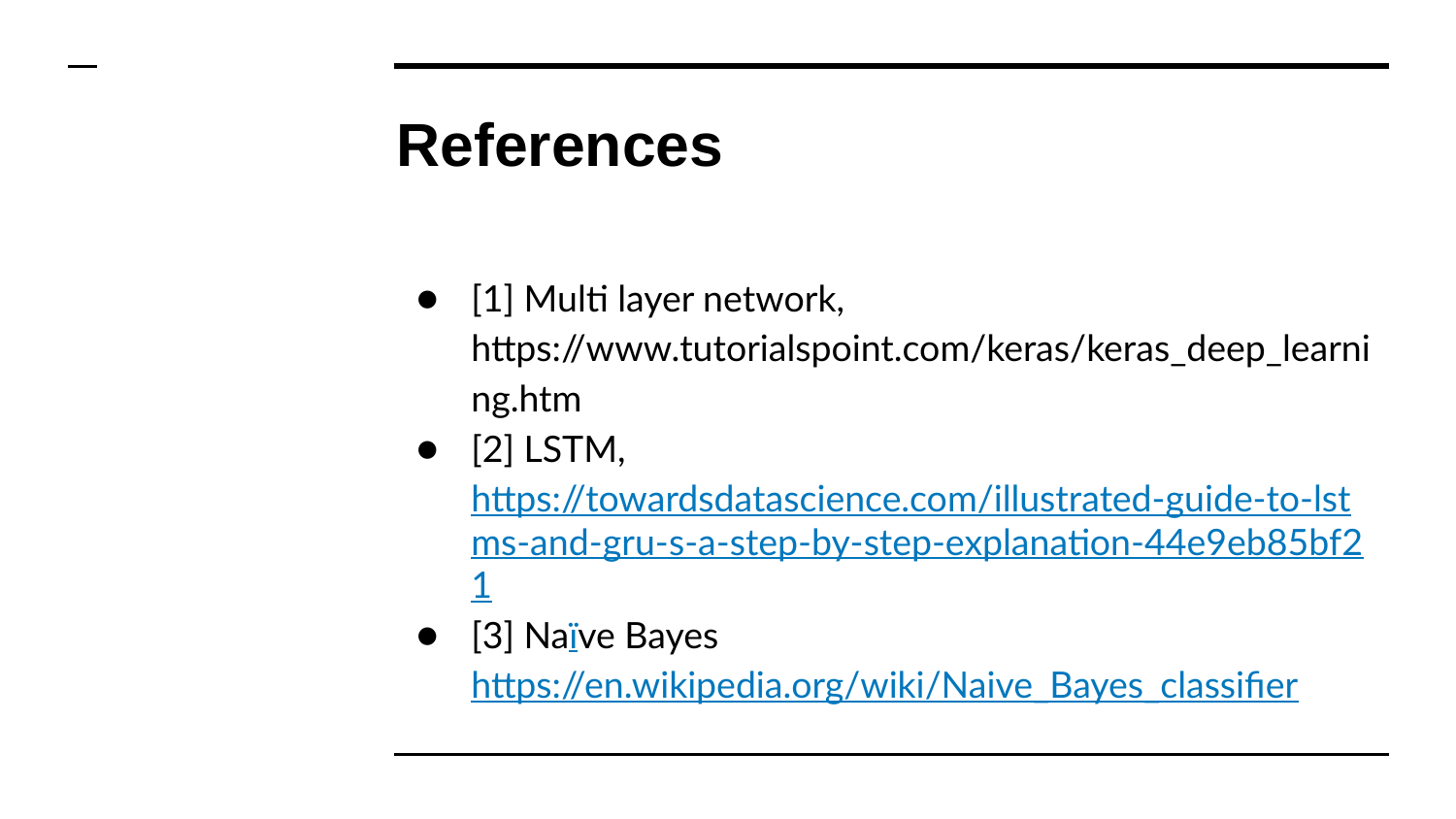

# References
[1] Multi layer network, https://www.tutorialspoint.com/keras/keras_deep_learning.htm
[2] LSTM, https://towardsdatascience.com/illustrated-guide-to-lstms-and-gru-s-a-step-by-step-explanation-44e9eb85bf21
[3] Naïve Bayes https://en.wikipedia.org/wiki/Naive_Bayes_classifier